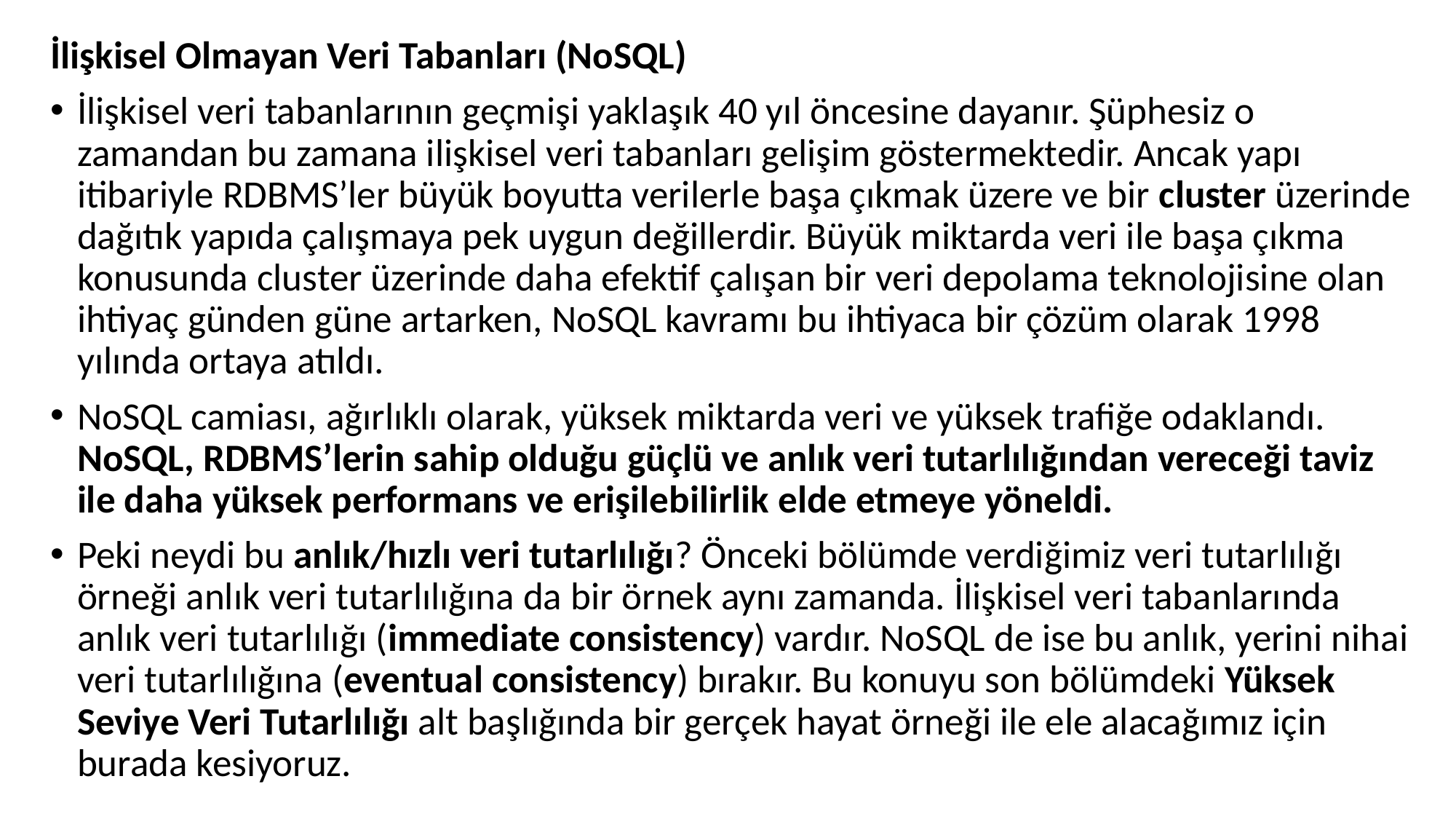

İlişkisel Olmayan Veri Tabanları (NoSQL)
İlişkisel veri tabanlarının geçmişi yaklaşık 40 yıl öncesine dayanır. Şüphesiz o zamandan bu zamana ilişkisel veri tabanları gelişim göstermektedir. Ancak yapı itibariyle RDBMS’ler büyük boyutta verilerle başa çıkmak üzere ve bir cluster üzerinde dağıtık yapıda çalışmaya pek uygun değillerdir. Büyük miktarda veri ile başa çıkma konusunda cluster üzerinde daha efektif çalışan bir veri depolama teknolojisine olan ihtiyaç günden güne artarken, NoSQL kavramı bu ihtiyaca bir çözüm olarak 1998 yılında ortaya atıldı.
NoSQL camiası, ağırlıklı olarak, yüksek miktarda veri ve yüksek trafiğe odaklandı. NoSQL, RDBMS’lerin sahip olduğu güçlü ve anlık veri tutarlılığından vereceği taviz ile daha yüksek performans ve erişilebilirlik elde etmeye yöneldi.
Peki neydi bu anlık/hızlı veri tutarlılığı? Önceki bölümde verdiğimiz veri tutarlılığı örneği anlık veri tutarlılığına da bir örnek aynı zamanda. İlişkisel veri tabanlarında anlık veri tutarlılığı (immediate consistency) vardır. NoSQL de ise bu anlık, yerini nihai veri tutarlılığına (eventual consistency) bırakır. Bu konuyu son bölümdeki Yüksek Seviye Veri Tutarlılığı alt başlığında bir gerçek hayat örneği ile ele alacağımız için burada kesiyoruz.